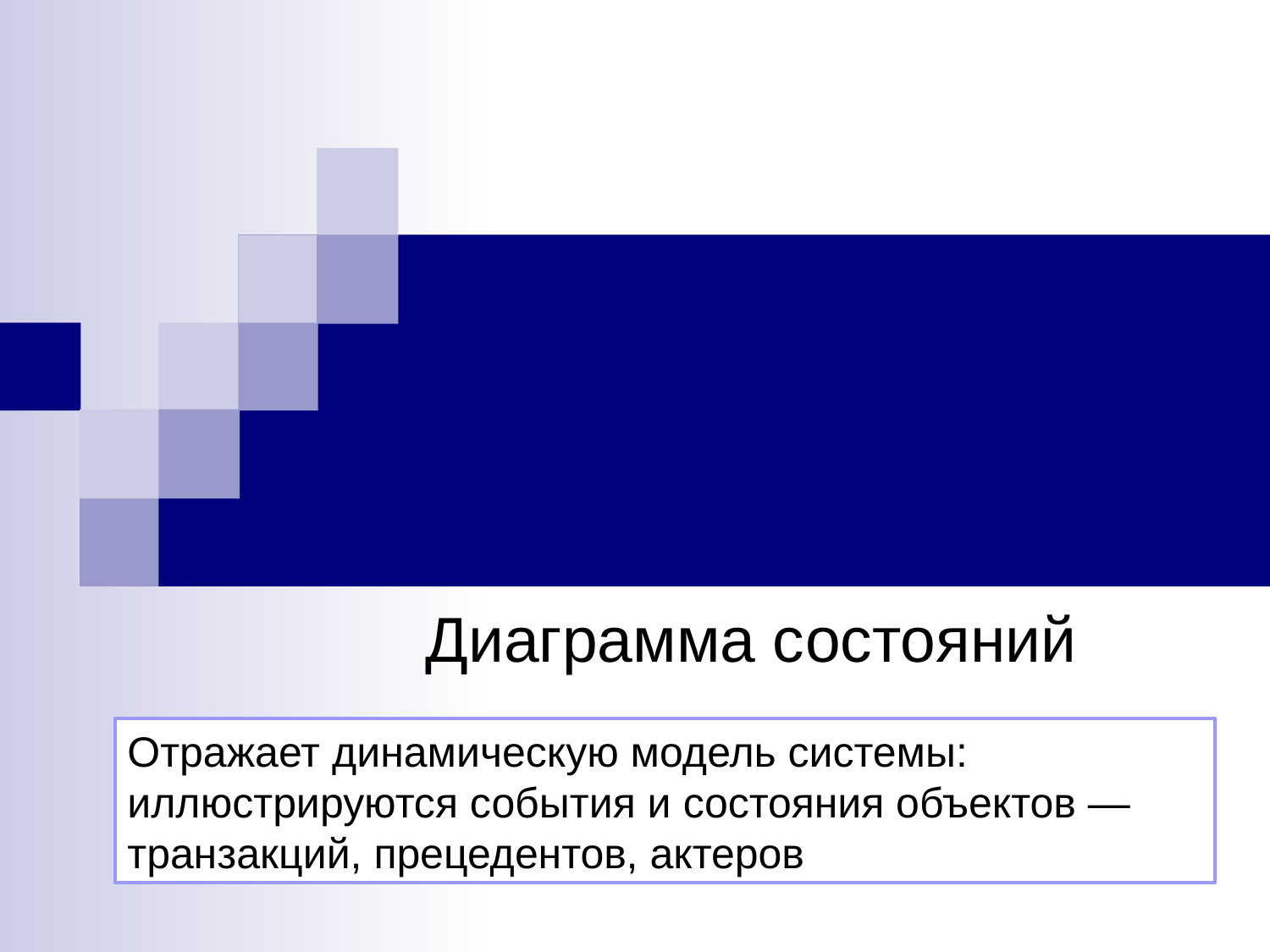

Диаграмма состояний
Отражает динамическую модель системы: иллюстрируются события и состояния объектов — транзакций, прецедентов, актеров